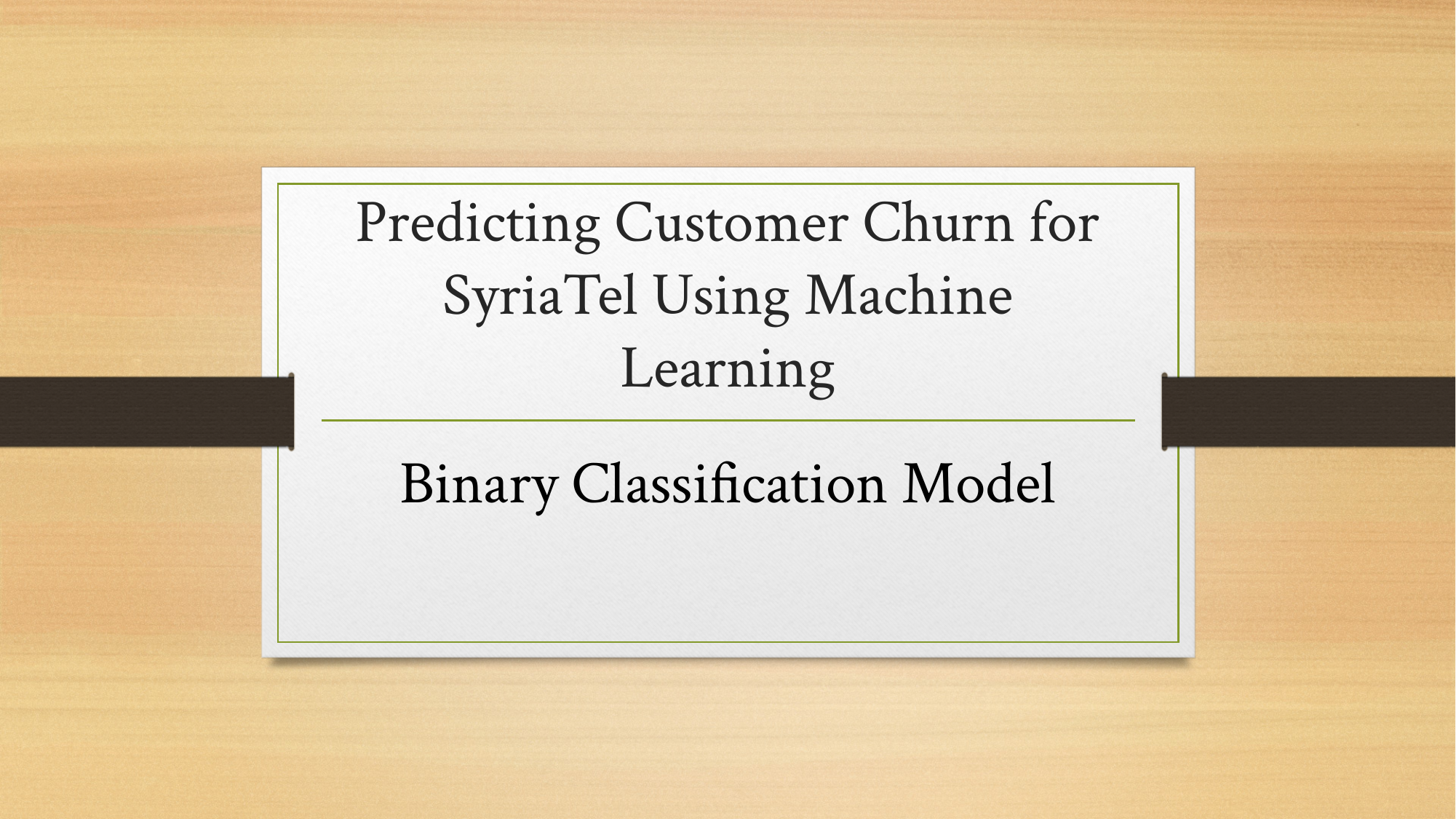

# Predicting Customer Churn for SyriaTel Using Machine Learning
Binary Classification Model